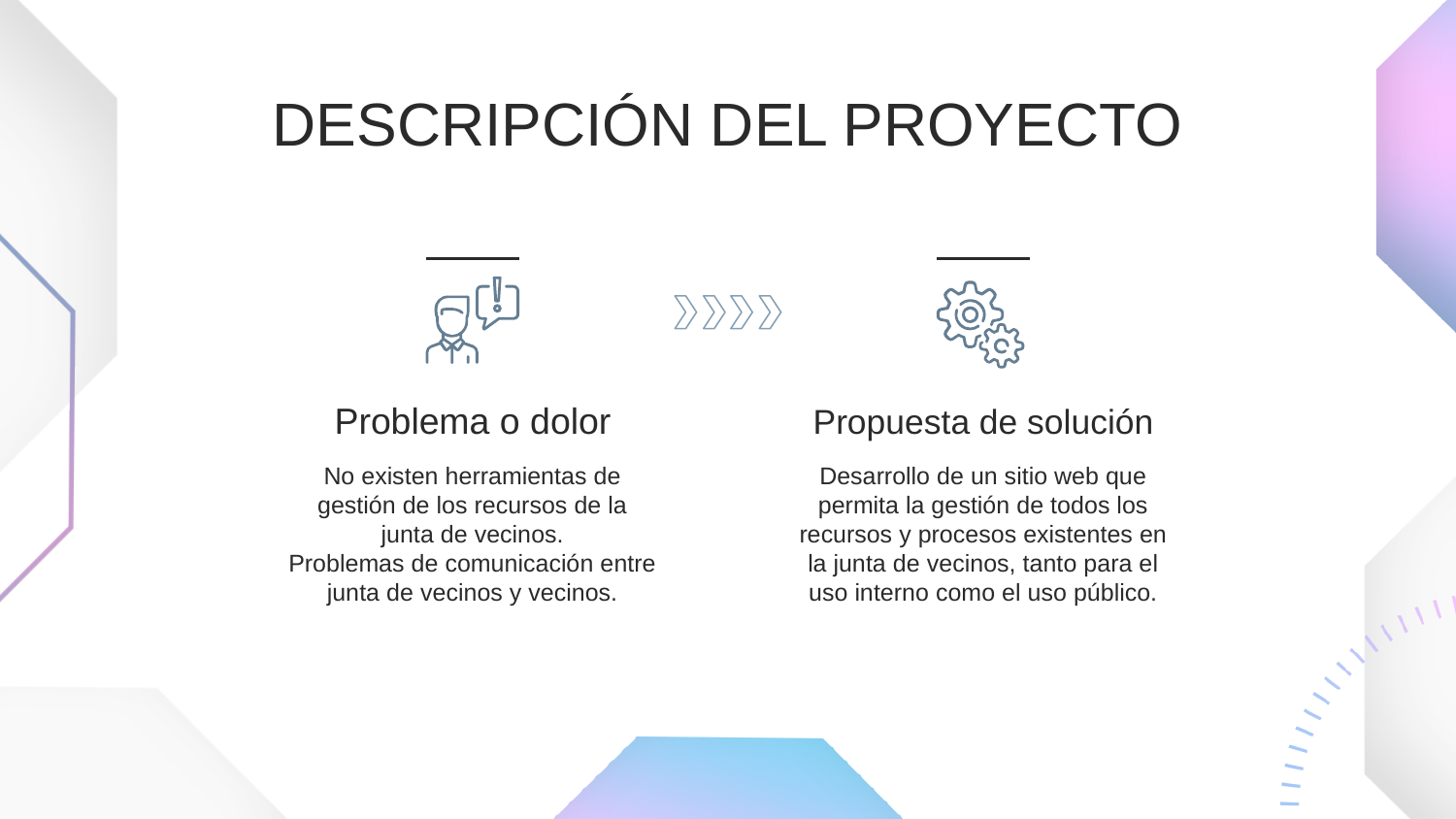

# DESCRIPCIÓN DEL PROYECTO

Problema o dolor
Propuesta de solución
No existen herramientas de gestión de los recursos de la junta de vecinos.
Problemas de comunicación entre junta de vecinos y vecinos.

Desarrollo de un sitio web que permita la gestión de todos los recursos y procesos existentes en la junta de vecinos, tanto para el uso interno como el uso público.